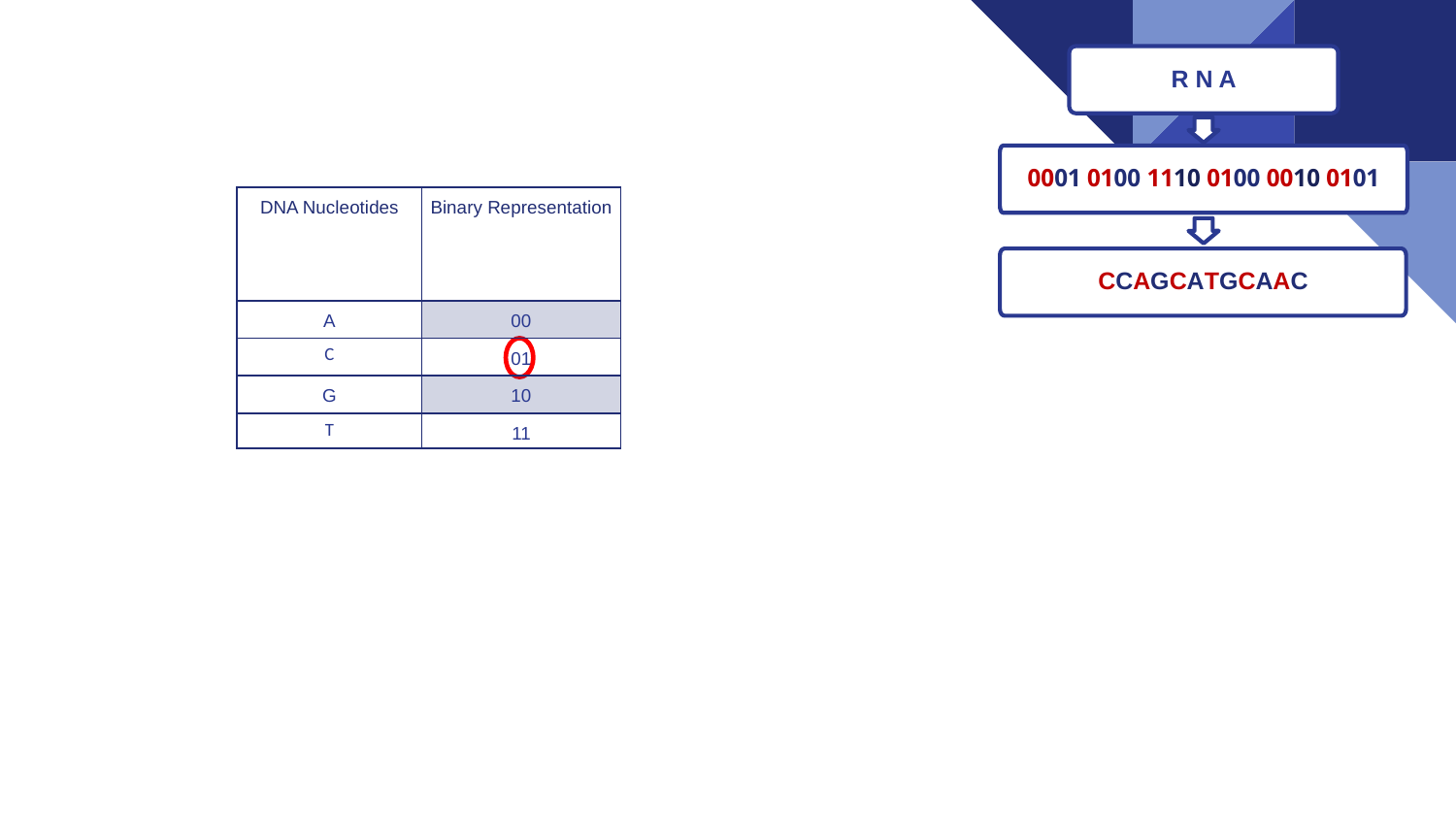

R N A

0101 0010 0100 1110 0100 0001
| DNA Nucleotides | Binary Representation |
| --- | --- |
| A | 00 |
| C | 01 |
| G | 10 |
| T | 11 |

CCAGCATGCAAC